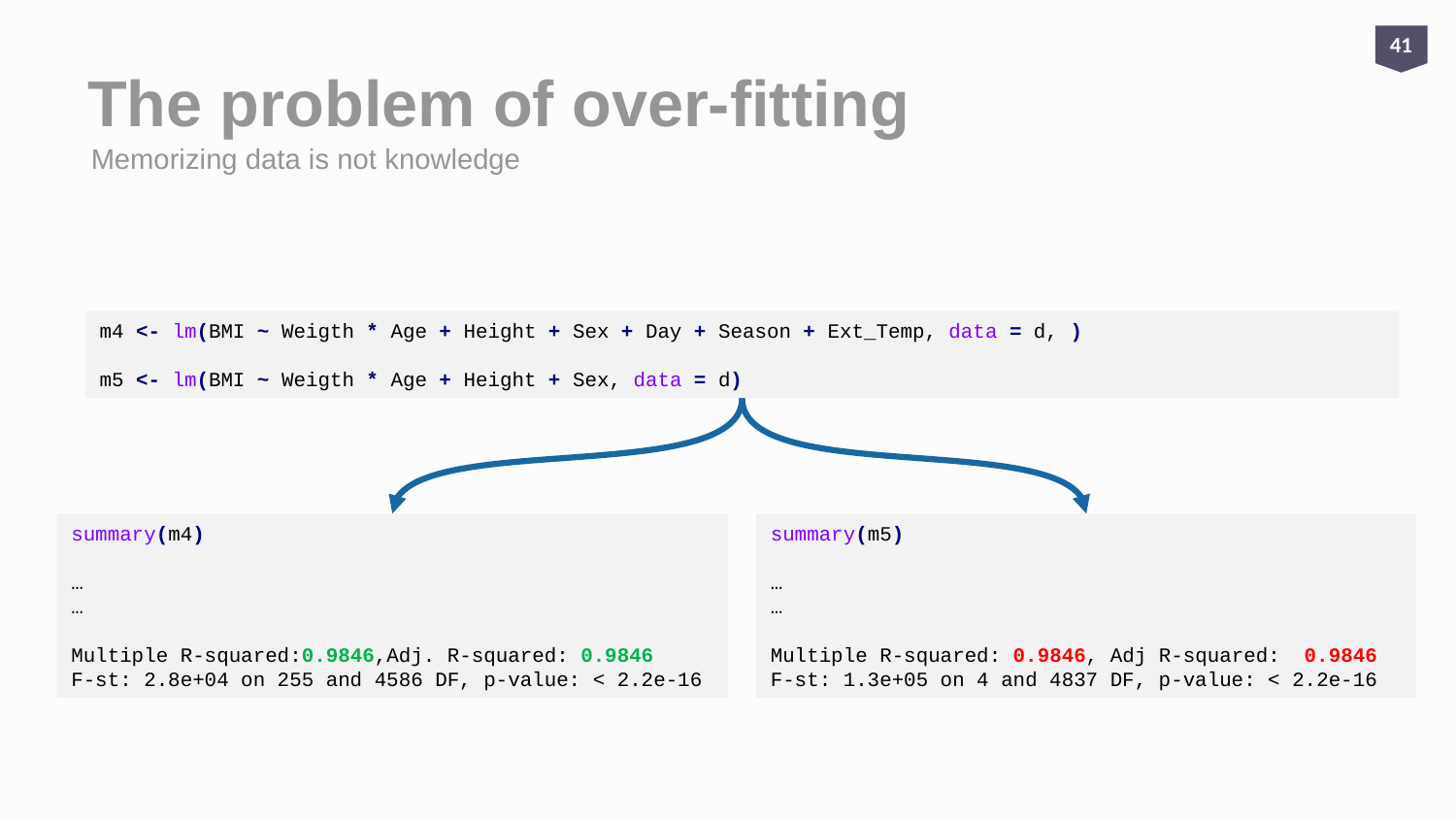

41
# The problem of over-fitting
Memorizing data is not knowledge
m4 <- lm(BMI ~ Weigth * Age + Height + Sex + Day + Season + Ext_Temp, data = d, )

m5 <- lm(BMI ~ Weigth * Age + Height + Sex, data = d)
summary(m4)

…
…

Multiple R-squared:0.9846,Adj. R-squared: 0.9846
F-st: 2.8e+04 on 255 and 4586 DF, p-value: < 2.2e-16
summary(m5)

…
…

Multiple R-squared: 0.9846, Adj R-squared:  0.9846
F-st: 1.3e+05 on 4 and 4837 DF, p-value: < 2.2e-16